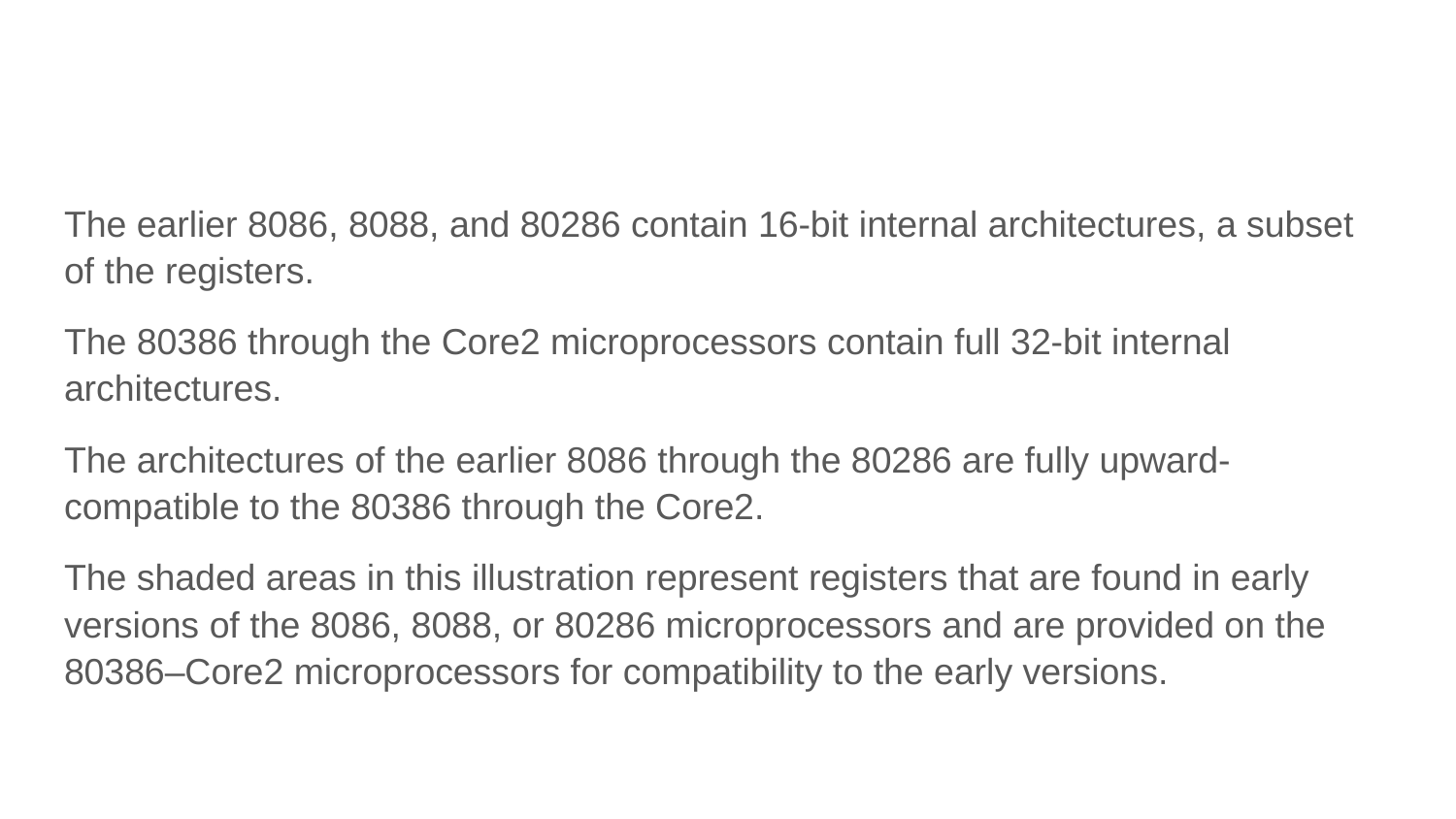

#
The earlier 8086, 8088, and 80286 contain 16-bit internal architectures, a subset of the registers.
The 80386 through the Core2 microprocessors contain full 32-bit internal architectures.
The architectures of the earlier 8086 through the 80286 are fully upward-compatible to the 80386 through the Core2.
The shaded areas in this illustration represent registers that are found in early versions of the 8086, 8088, or 80286 microprocessors and are provided on the 80386–Core2 microprocessors for compatibility to the early versions.